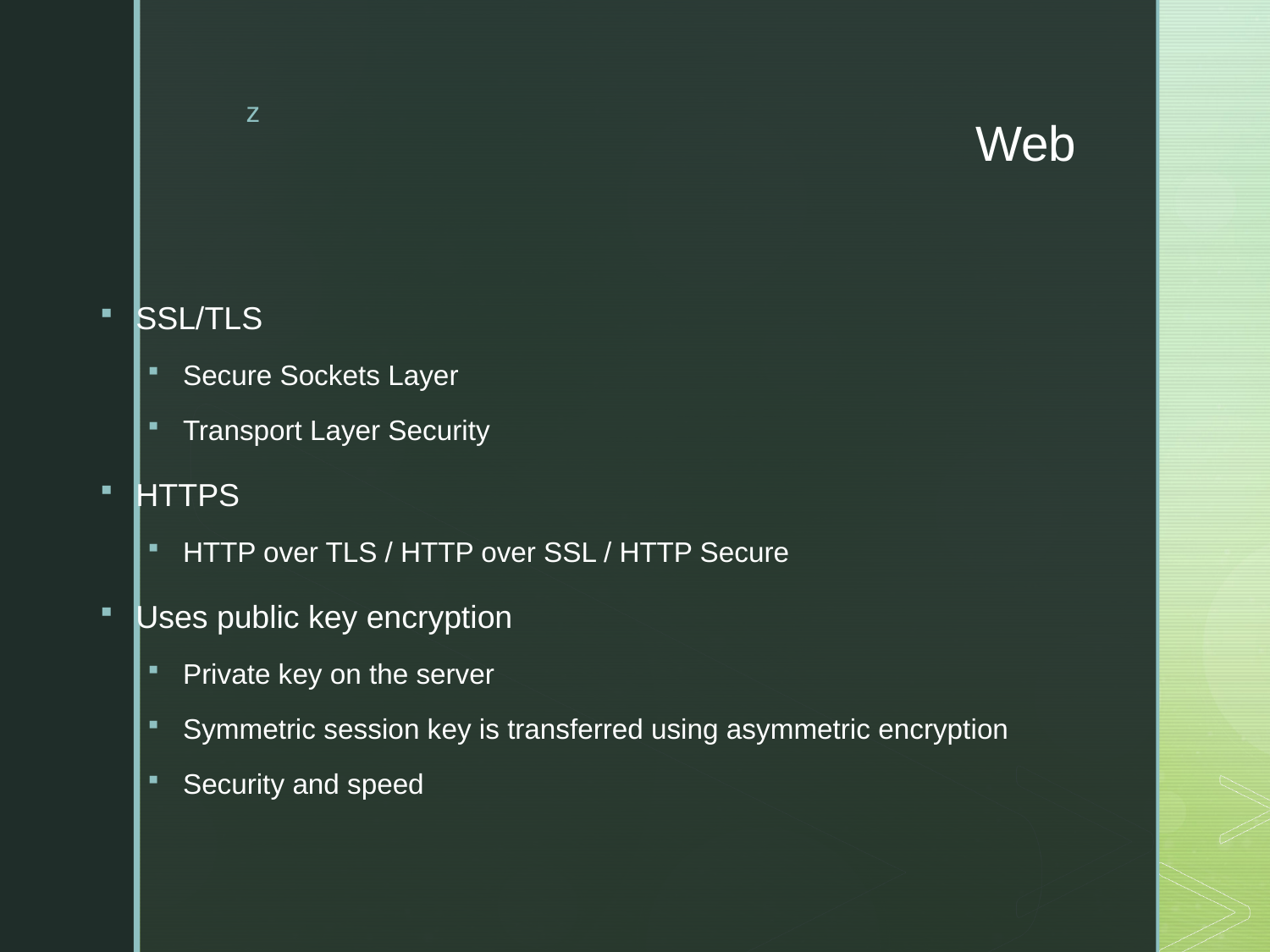

# Web
SSL/TLS
Secure Sockets Layer
Transport Layer Security
HTTPS
HTTP over TLS / HTTP over SSL / HTTP Secure
Uses public key encryption
Private key on the server
Symmetric session key is transferred using asymmetric encryption
Security and speed